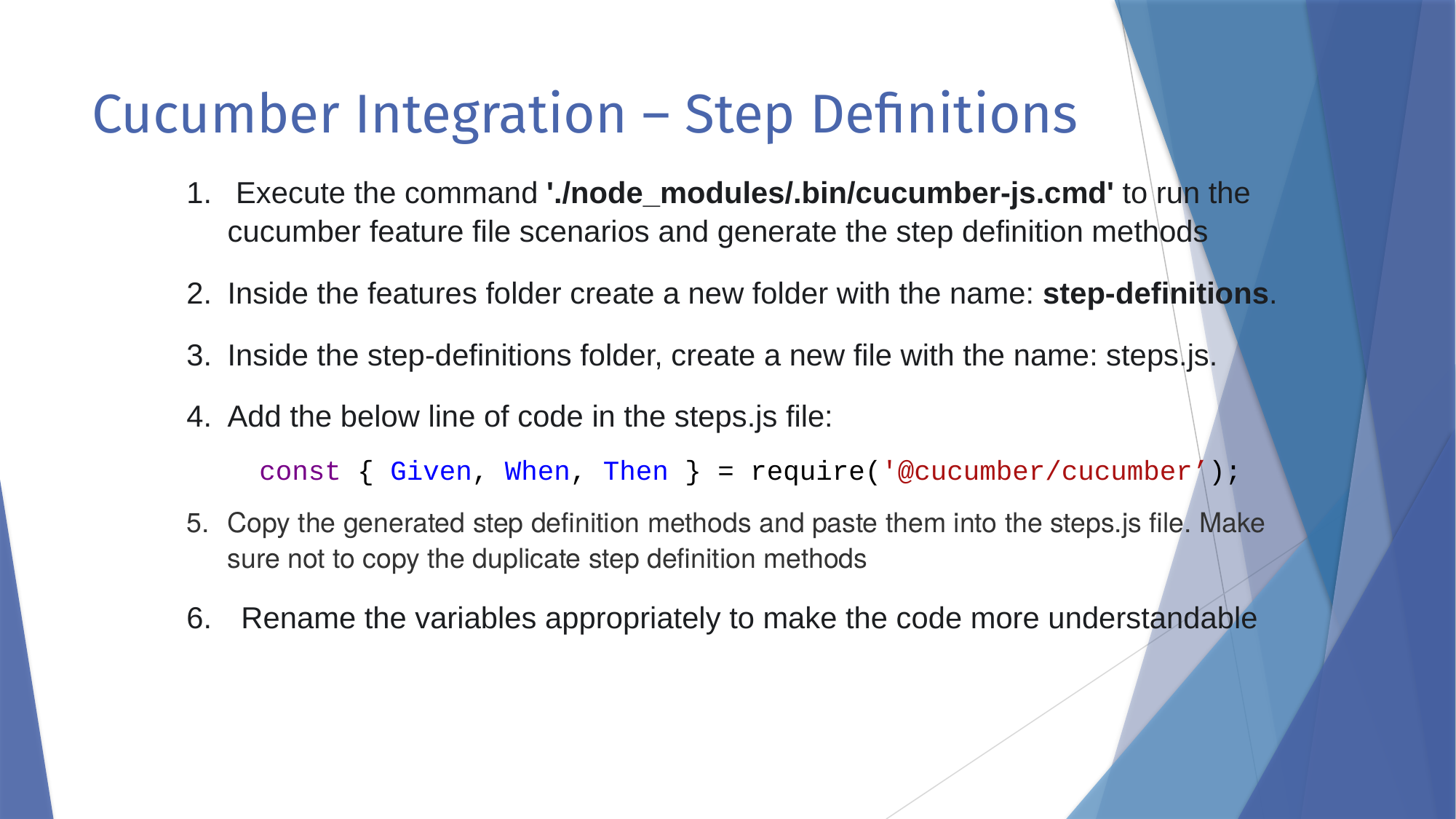

# Cucumber Integration – Step Definitions
 Execute the command './node_modules/.bin/cucumber-js.cmd' to run the cucumber feature file scenarios and generate the step definition methods
Inside the features folder create a new folder with the name: step-definitions.
Inside the step-definitions folder, create a new file with the name: steps.js.
Add the below line of code in the steps.js file:
const { Given, When, Then } = require('@cucumber/cucumber’);
Copy the generated step definition methods and paste them into the steps.js file. Make sure not to copy the duplicate step definition methods
Rename the variables appropriately to make the code more understandable